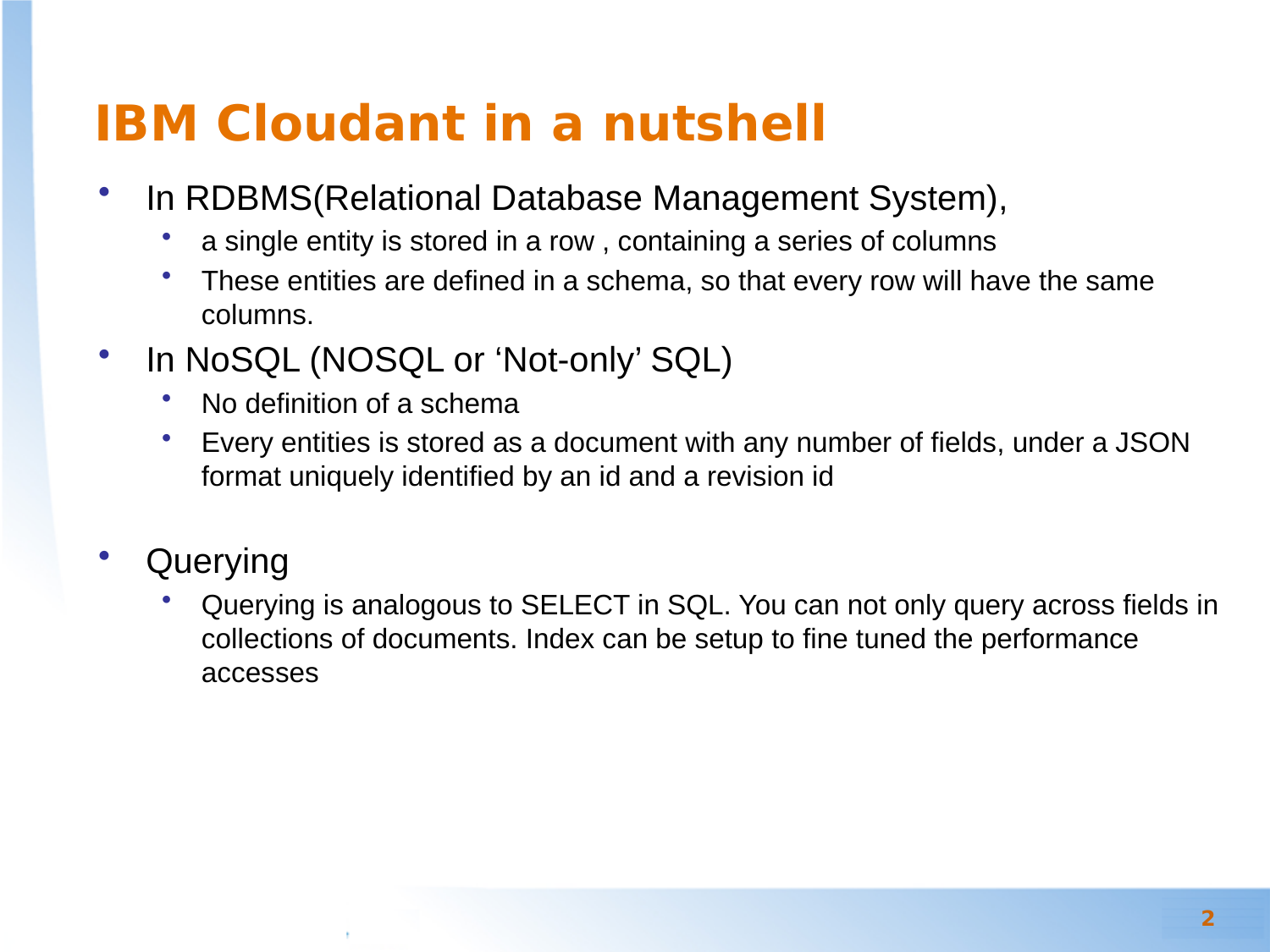

# IBM Cloudant in a nutshell
In RDBMS(Relational Database Management System),
a single entity is stored in a row , containing a series of columns
These entities are defined in a schema, so that every row will have the same columns.
In NoSQL (NOSQL or ‘Not-only’ SQL)
No definition of a schema
Every entities is stored as a document with any number of fields, under a JSON format uniquely identified by an id and a revision id

Querying
Querying is analogous to SELECT in SQL. You can not only query across fields in collections of documents. Index can be setup to fine tuned the performance accesses
2